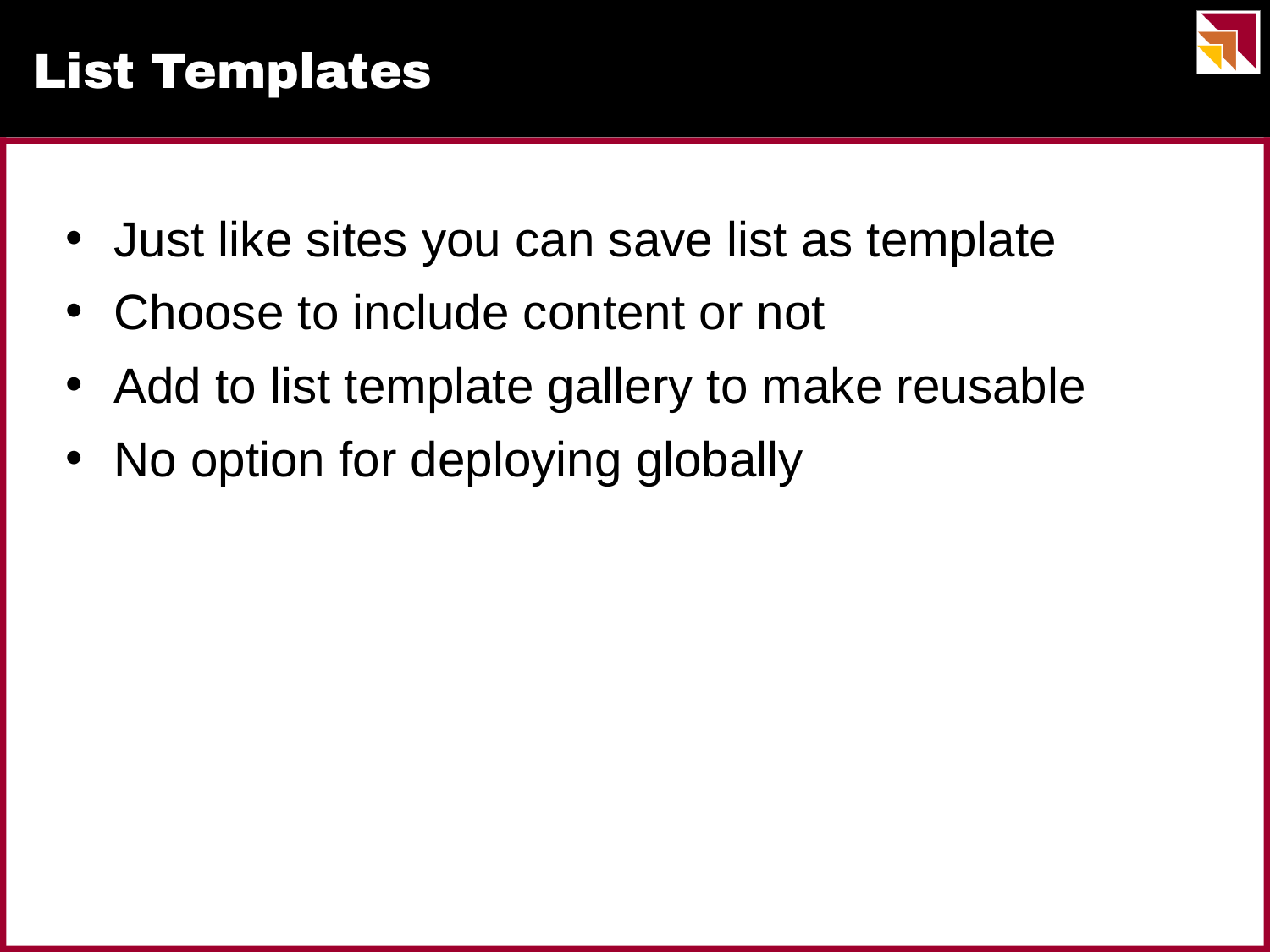

# List Templates
Just like sites you can save list as template
Choose to include content or not
Add to list template gallery to make reusable
No option for deploying globally